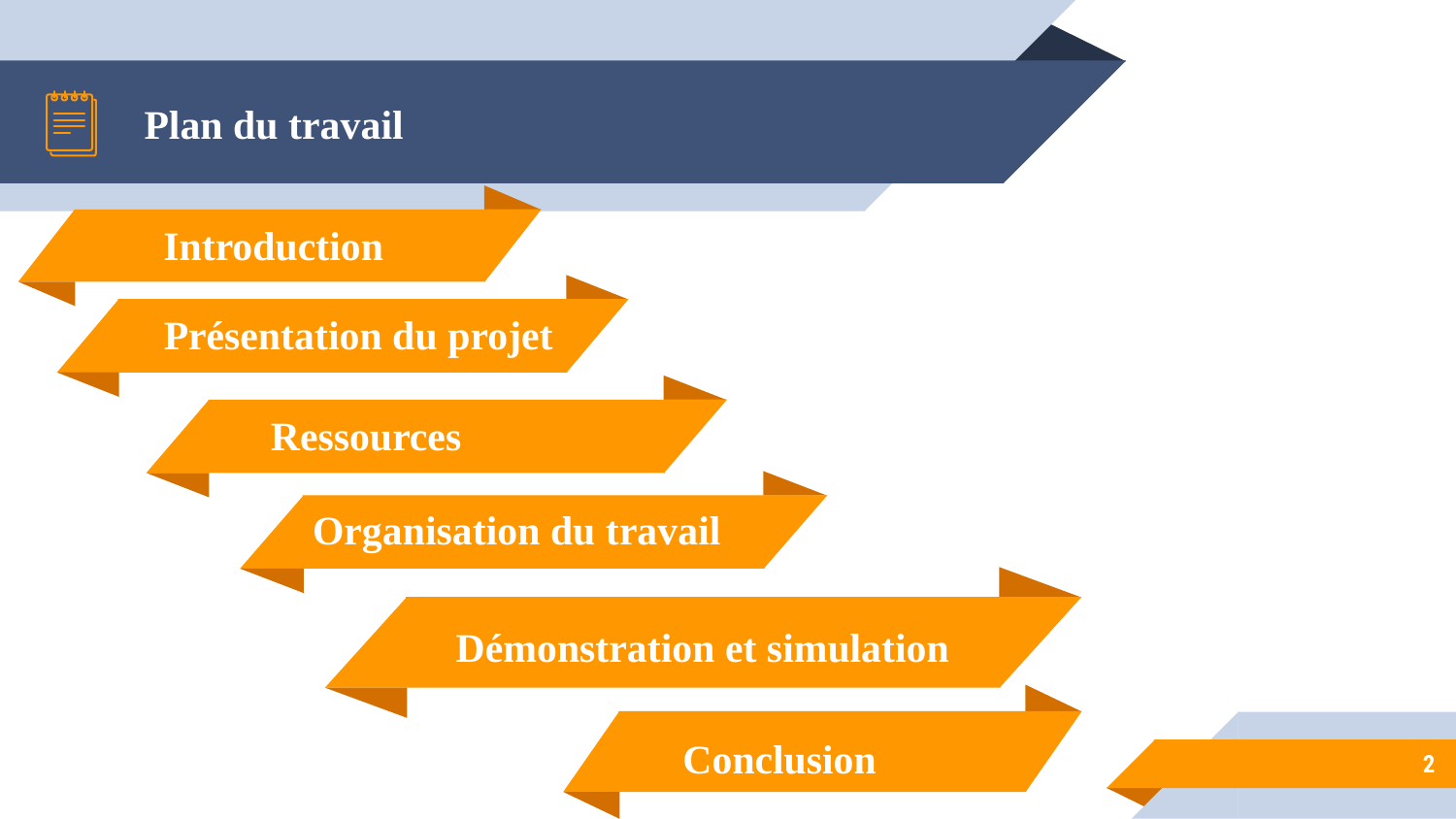

# Plan du travail

Introduction

Présentation du projet

Ressources

Organisation du travail

Démonstration et simulation

Conclusion
2